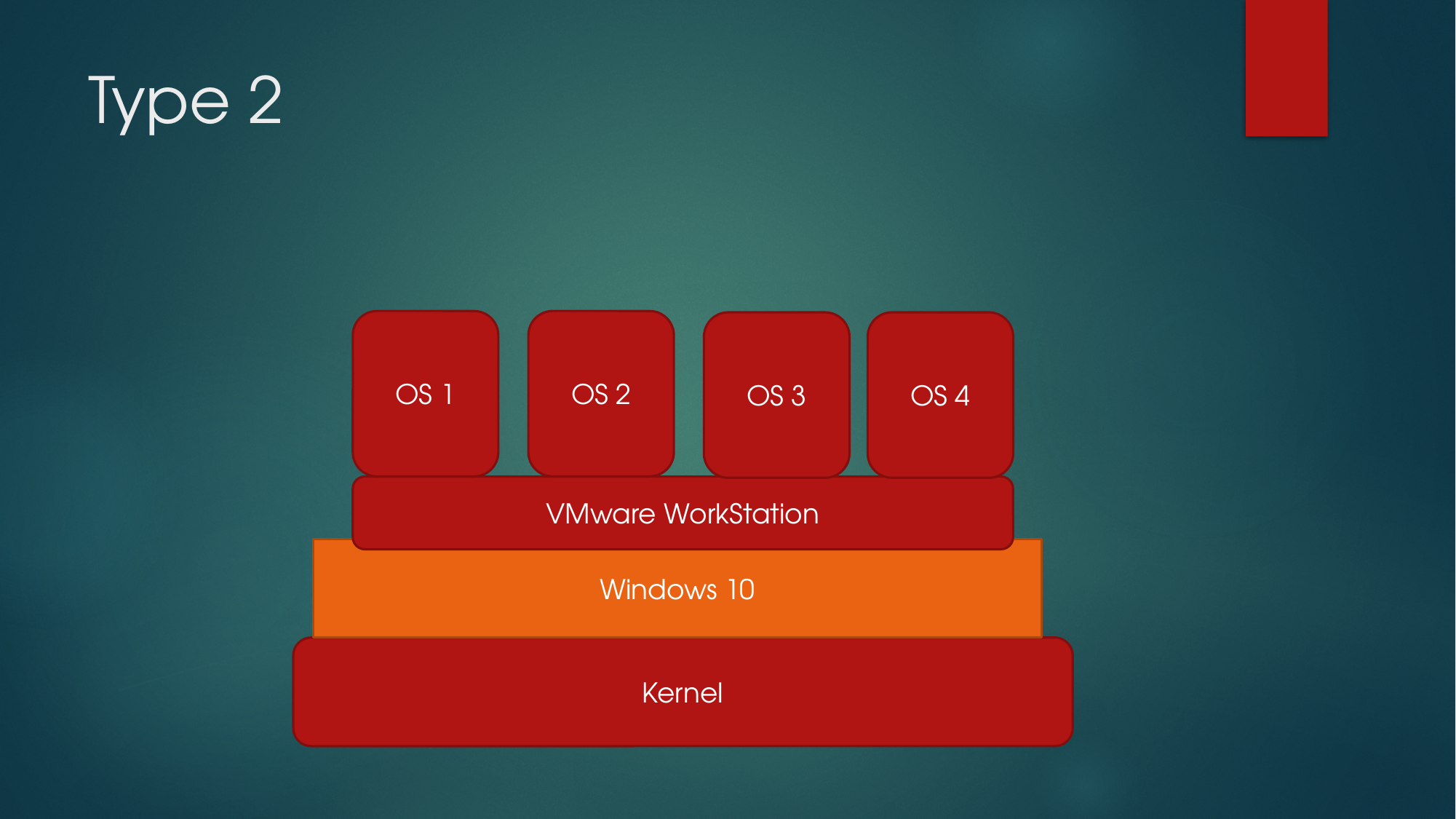

# Type 2

OS 1
OS 2
OS 3
OS 4
VMware WorkStation
Windows 10
Kernel